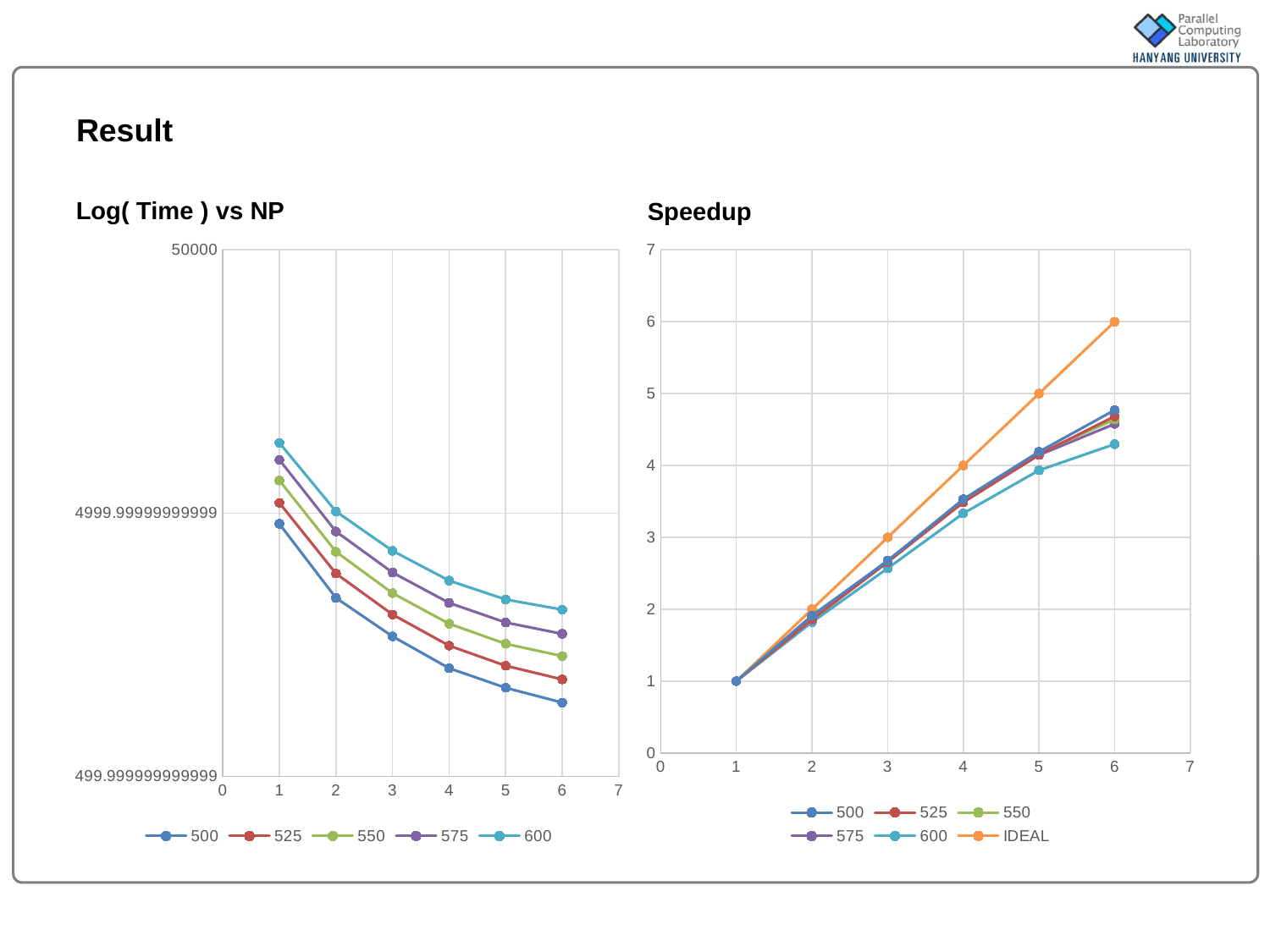

# Result
Log( Time ) vs NP
Speedup

### Chart

| Category | 500 | 525 | 550 | 575 | 600 |
|---|---|---|---|---|---|

### Chart

| Category | 500 | 525 | 550 | 575 | 600 | IDEAL |
|---|---|---|---|---|---|---|